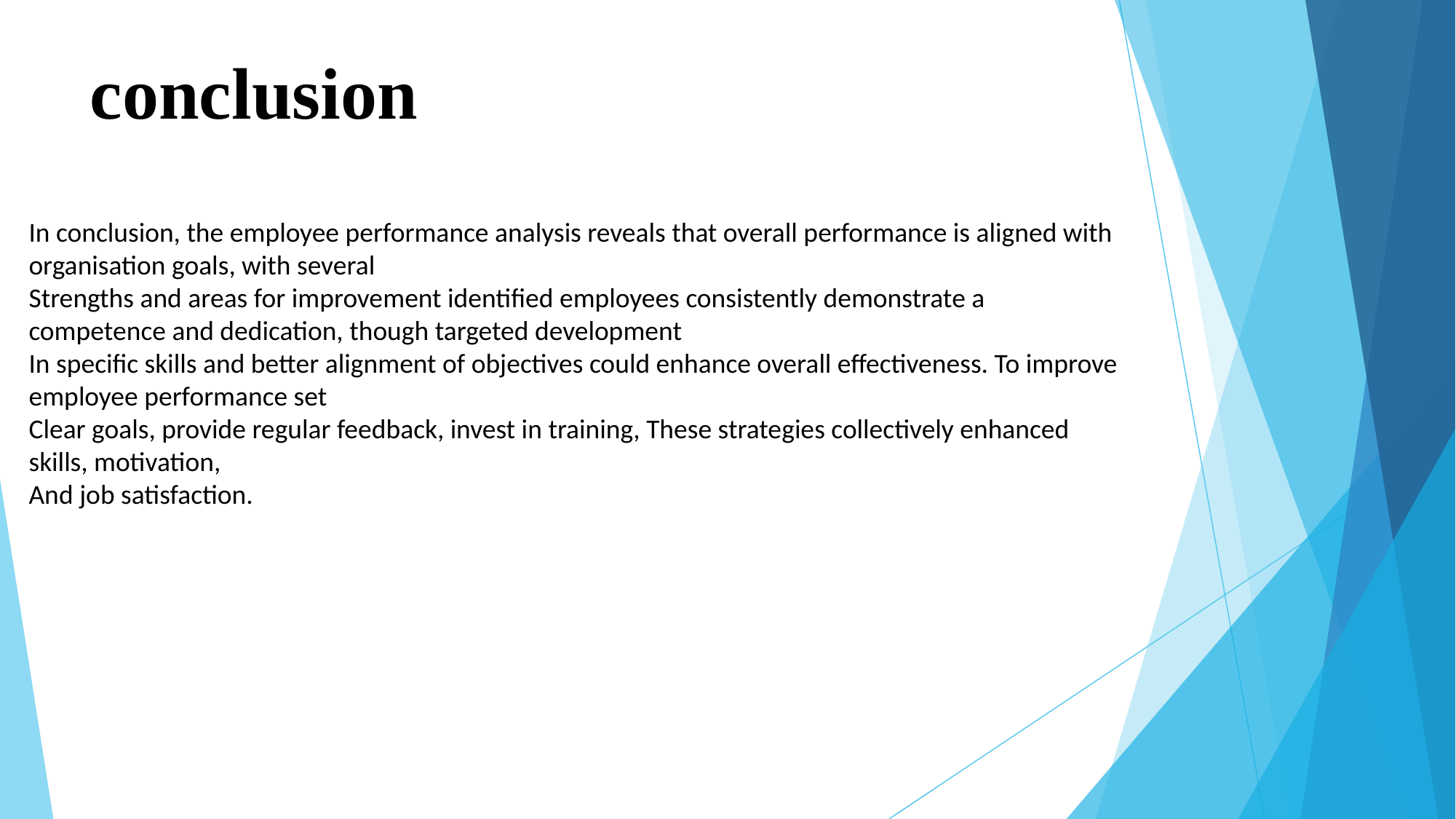

# conclusion
In conclusion, the employee performance analysis reveals that overall performance is aligned with organisation goals, with several
Strengths and areas for improvement identified employees consistently demonstrate a competence and dedication, though targeted development
In specific skills and better alignment of objectives could enhance overall effectiveness. To improve employee performance set
Clear goals, provide regular feedback, invest in training, These strategies collectively enhanced skills, motivation,
And job satisfaction.